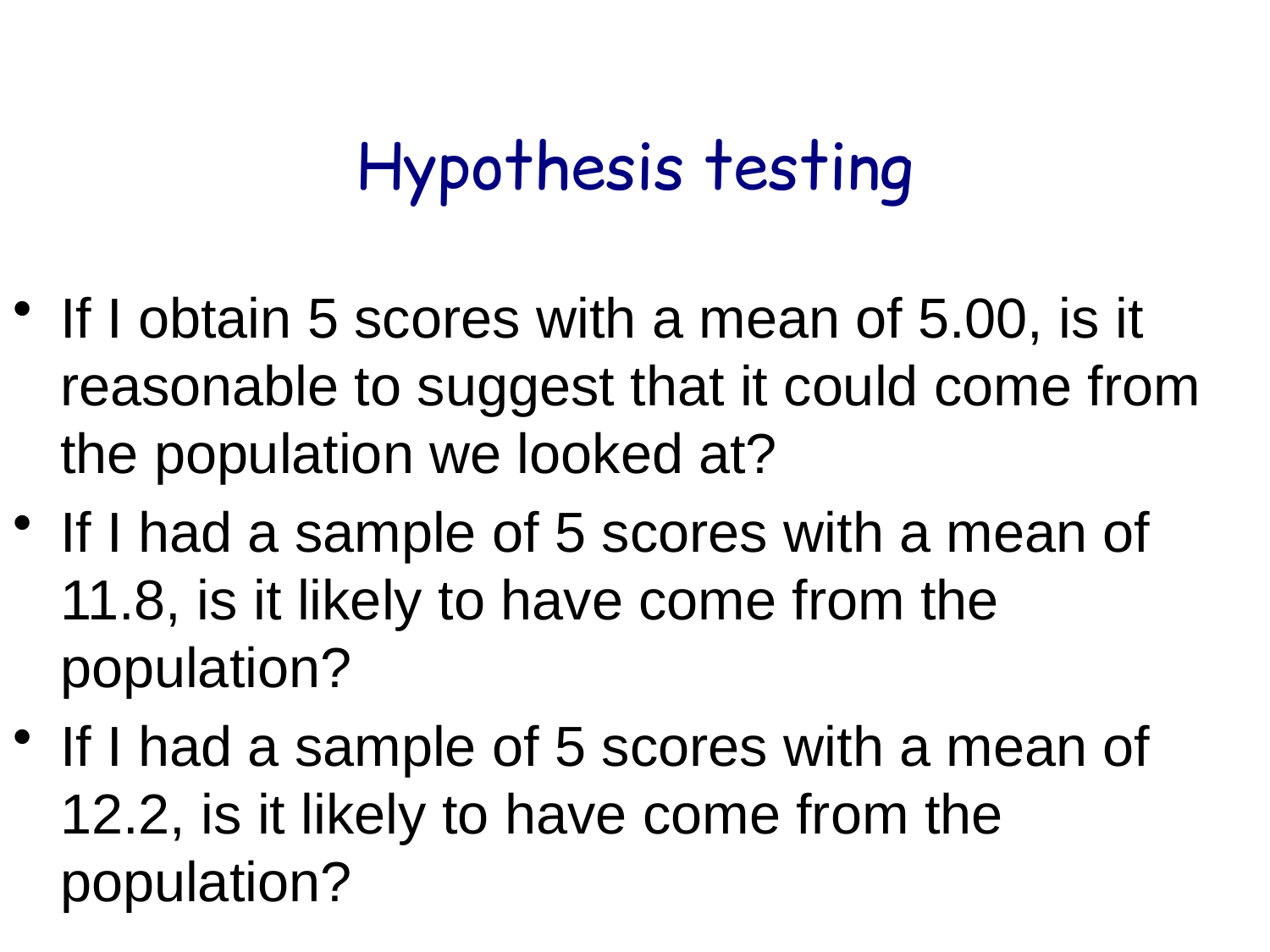

# Hypothesis testing
If I obtain 5 scores with a mean of 5.00, is it reasonable to suggest that it could come from the population we looked at?
If I had a sample of 5 scores with a mean of 11.8, is it likely to have come from the population?
If I had a sample of 5 scores with a mean of 12.2, is it likely to have come from the population?